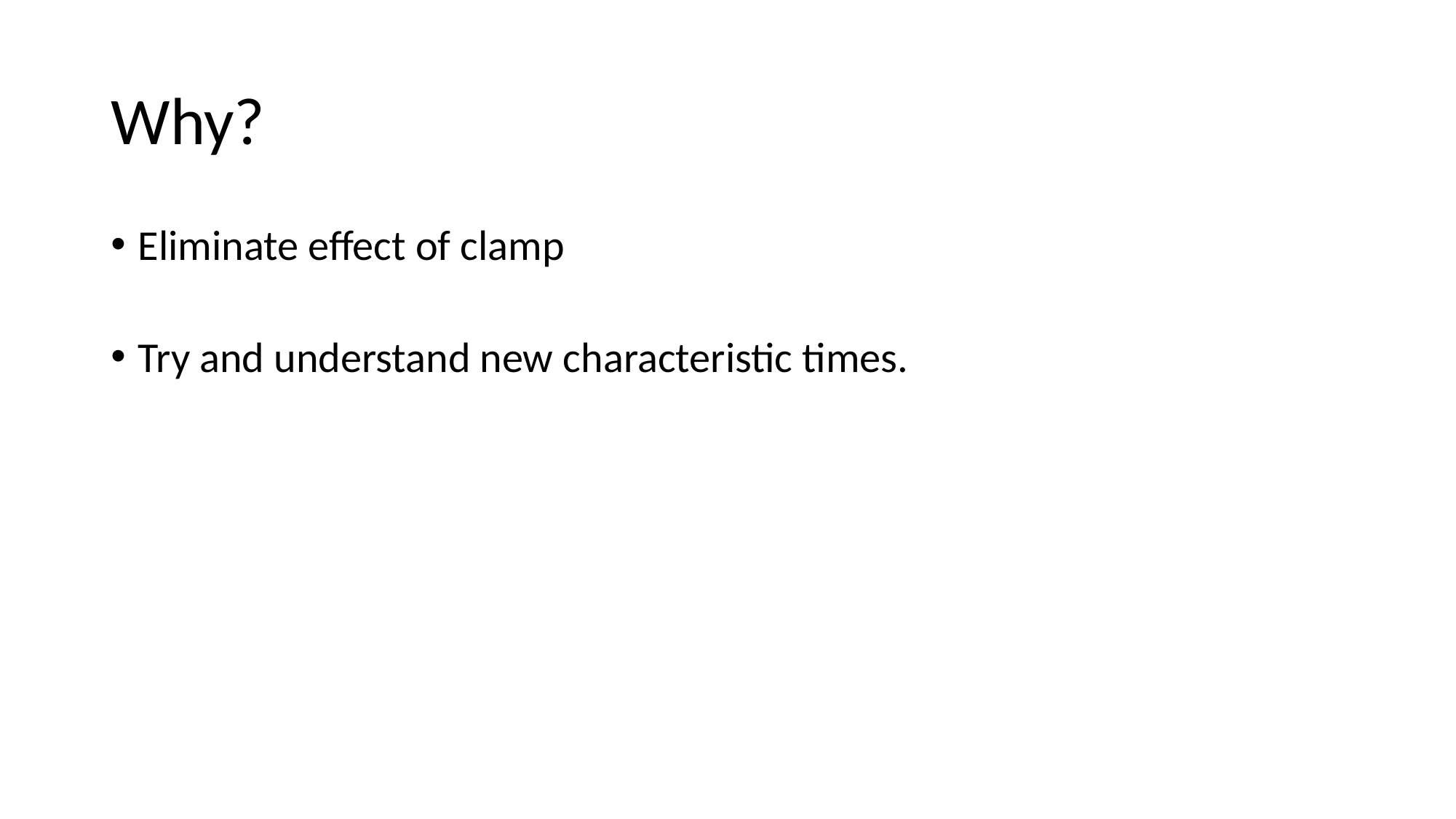

# Why?
Eliminate effect of clamp
Try and understand new characteristic times.